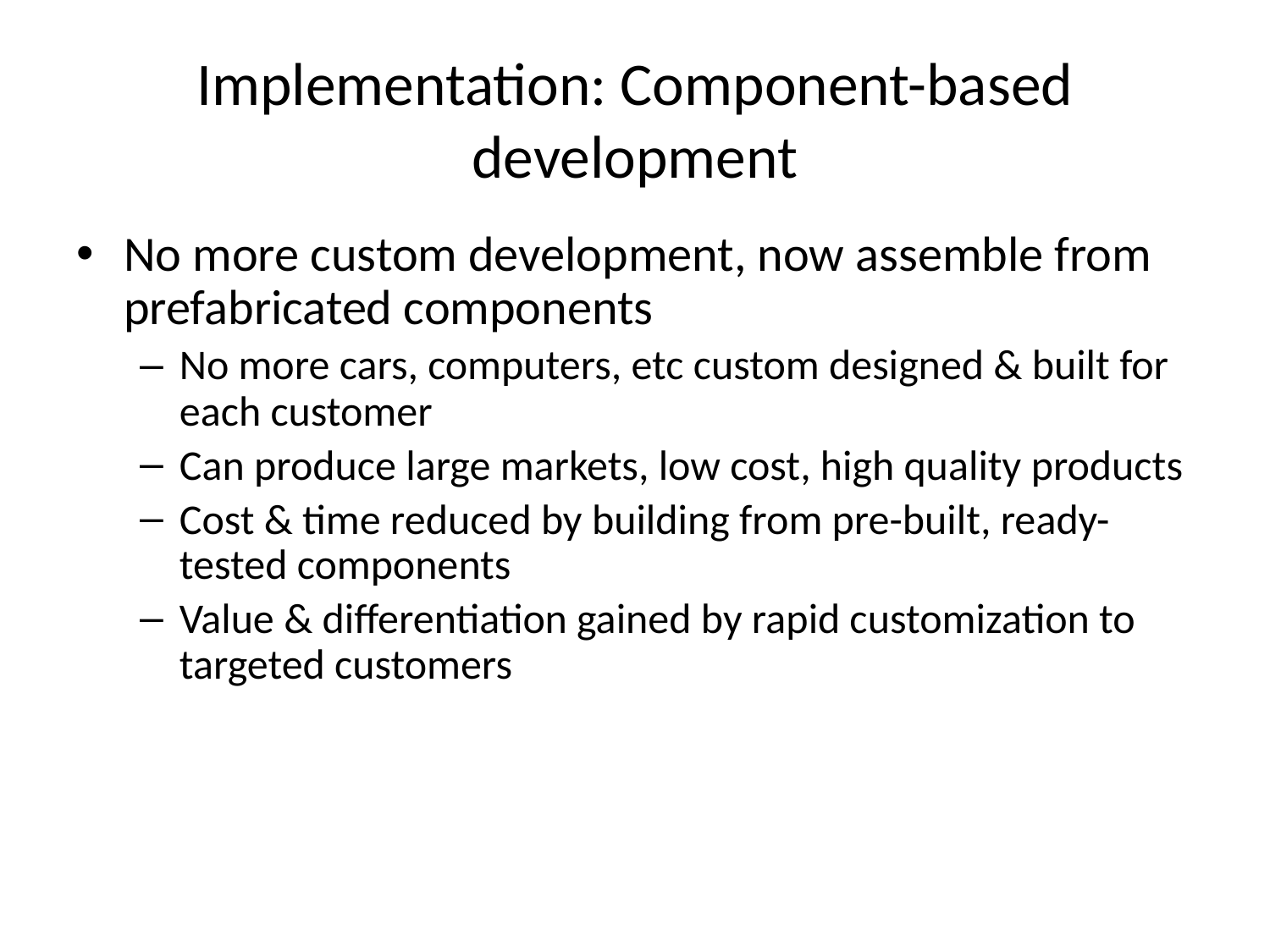

# Implementation: Component-based development
No more custom development, now assemble from prefabricated components
No more cars, computers, etc custom designed & built for each customer
Can produce large markets, low cost, high quality products
Cost & time reduced by building from pre-built, ready-tested components
Value & differentiation gained by rapid customization to targeted customers